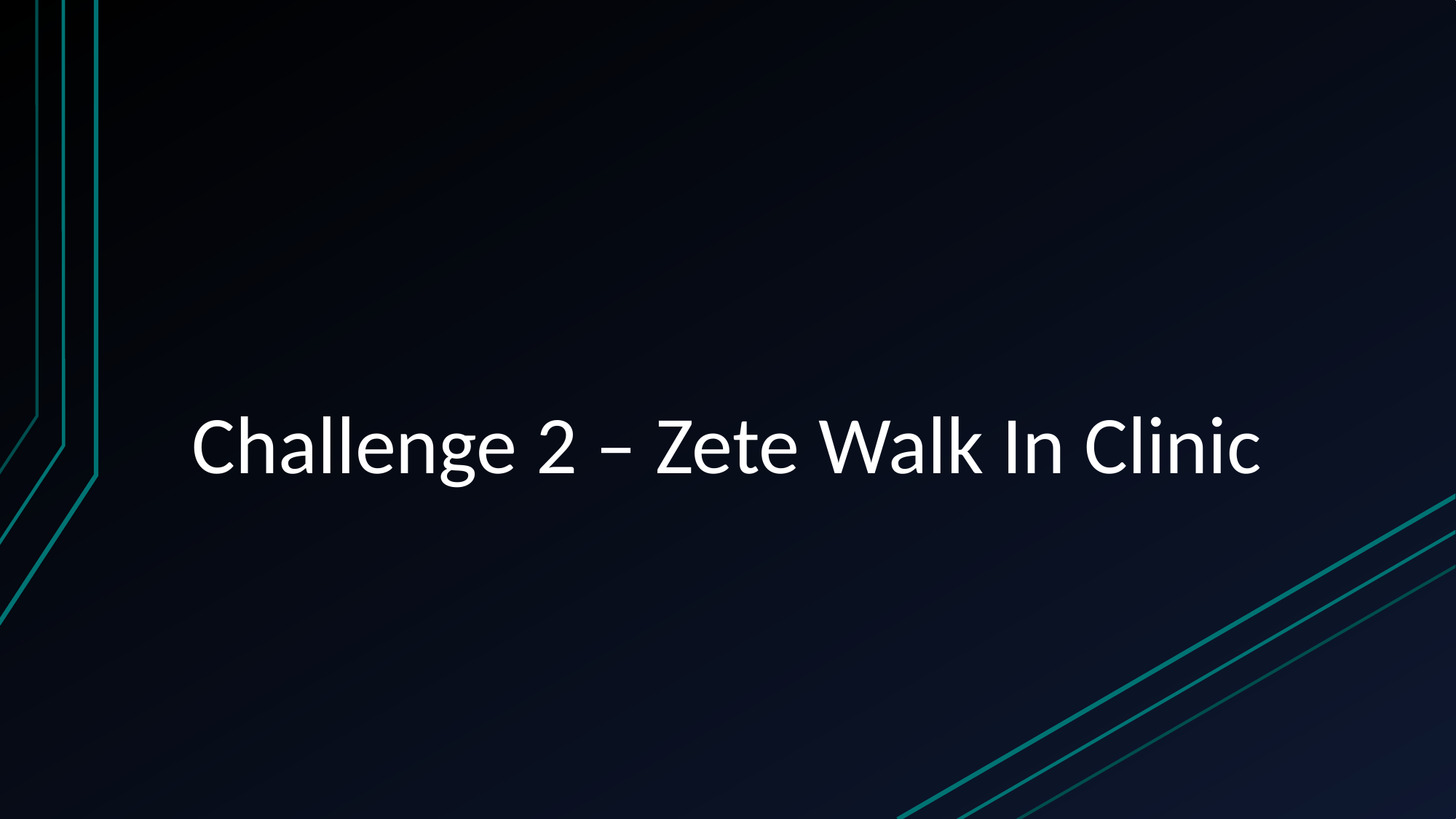

# Challenge 2 – Zete Walk In Clinic